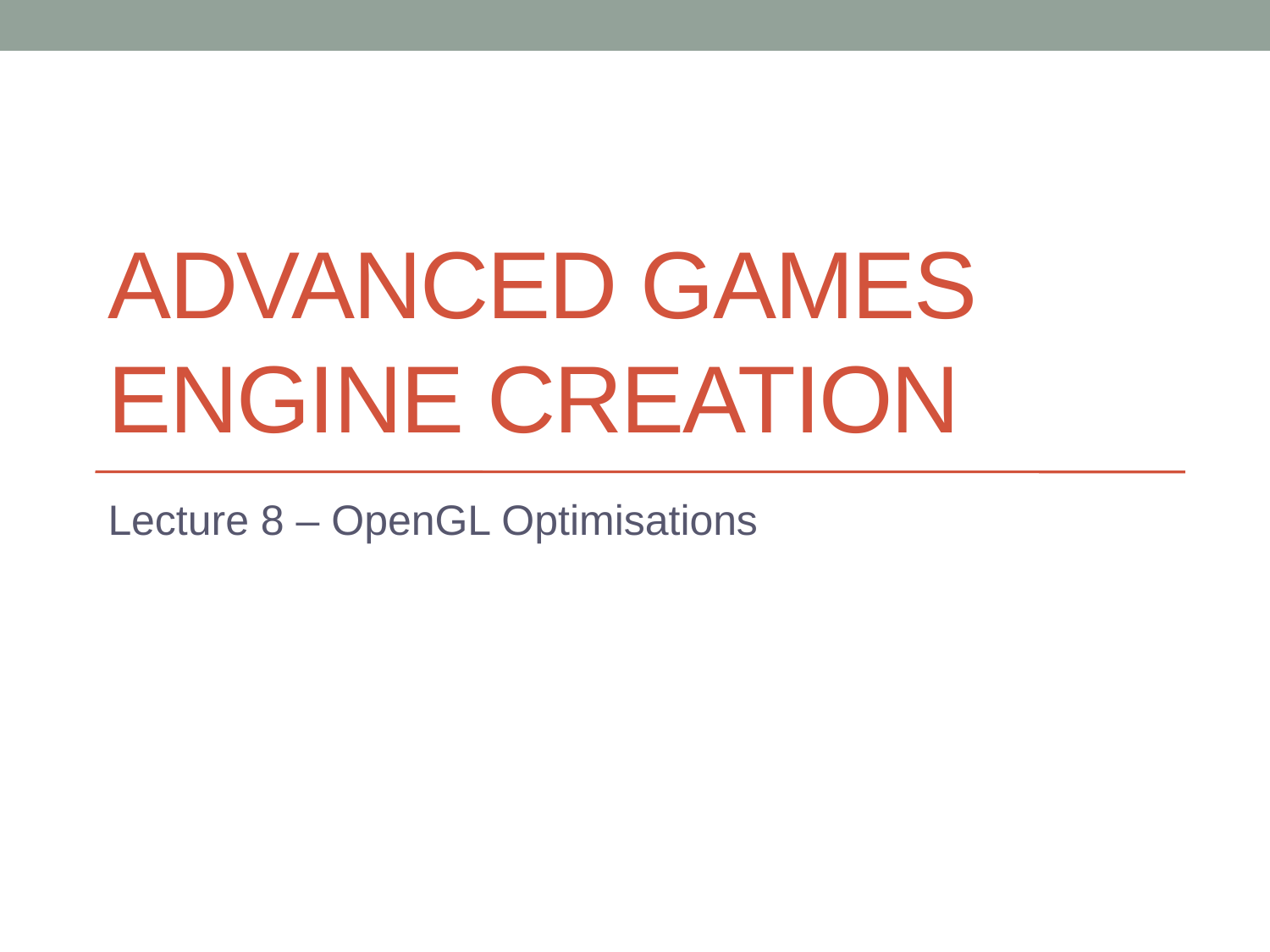

# Advanced Games Engine Creation
Lecture 8 – OpenGL Optimisations